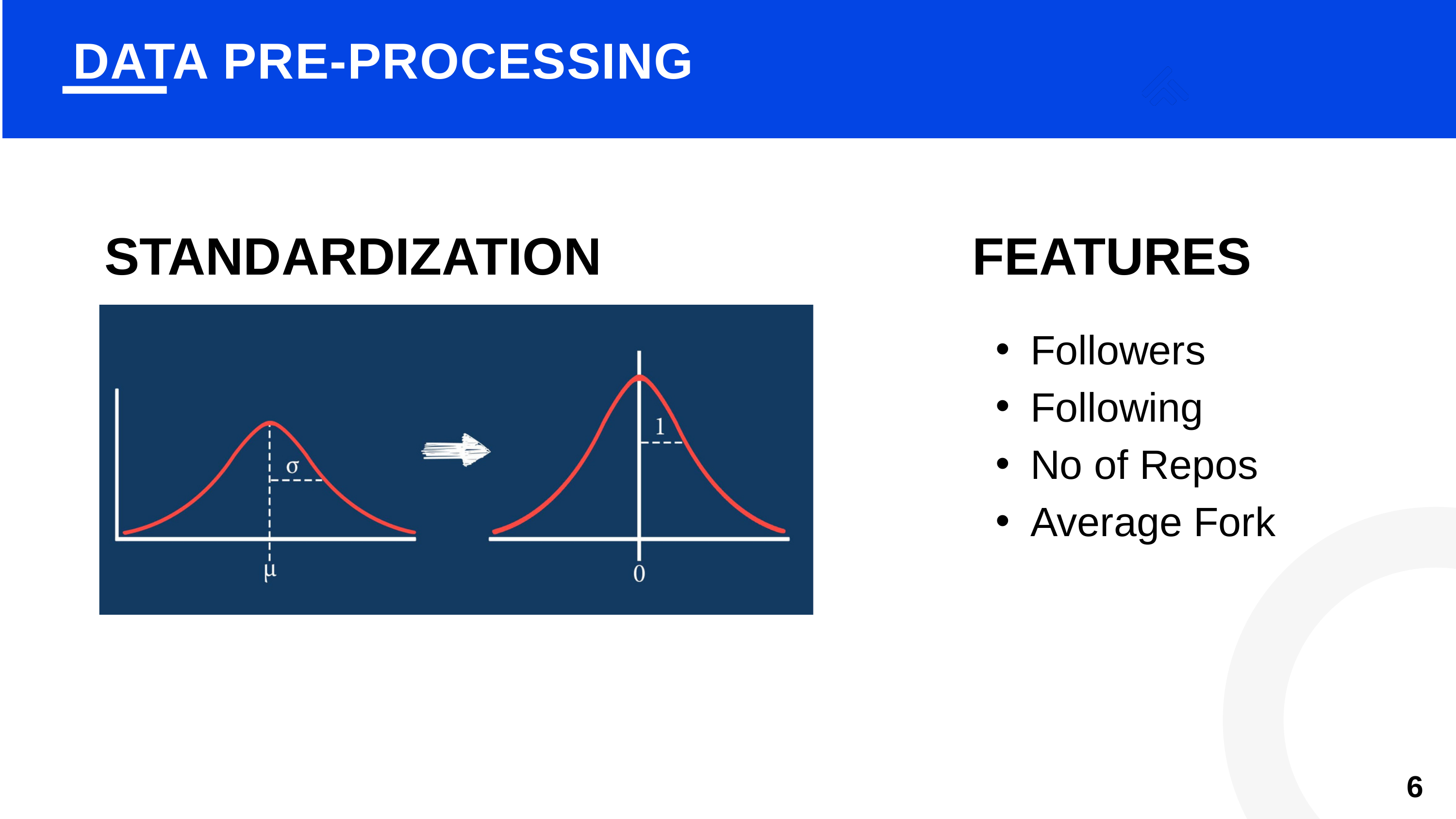

DATA PRE-PROCESSING

STANDARDIZATION
FEATURES

Followers
Following
No of Repos
Average Fork

6